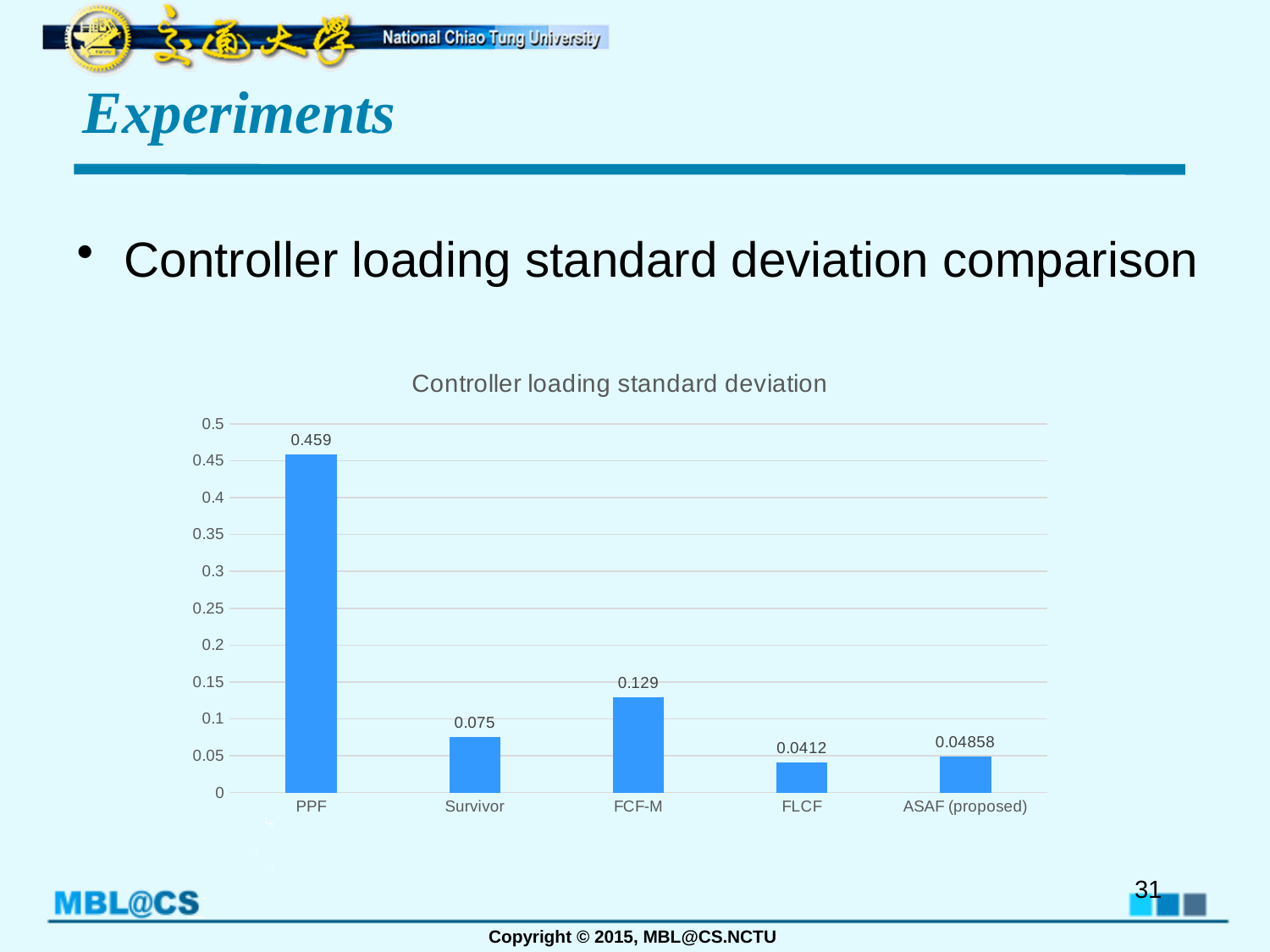

# Experiments
Controller loading standard deviation comparison

### Chart: Controller loading standard deviation

| Category |  |
|---|---|
| PPF | 0.459 |
| Survivor | 0.075 |
| FCF-M | 0.129 |
| FLCF | 0.0412 |
| ASAF (proposed) | 0.04858 |
31